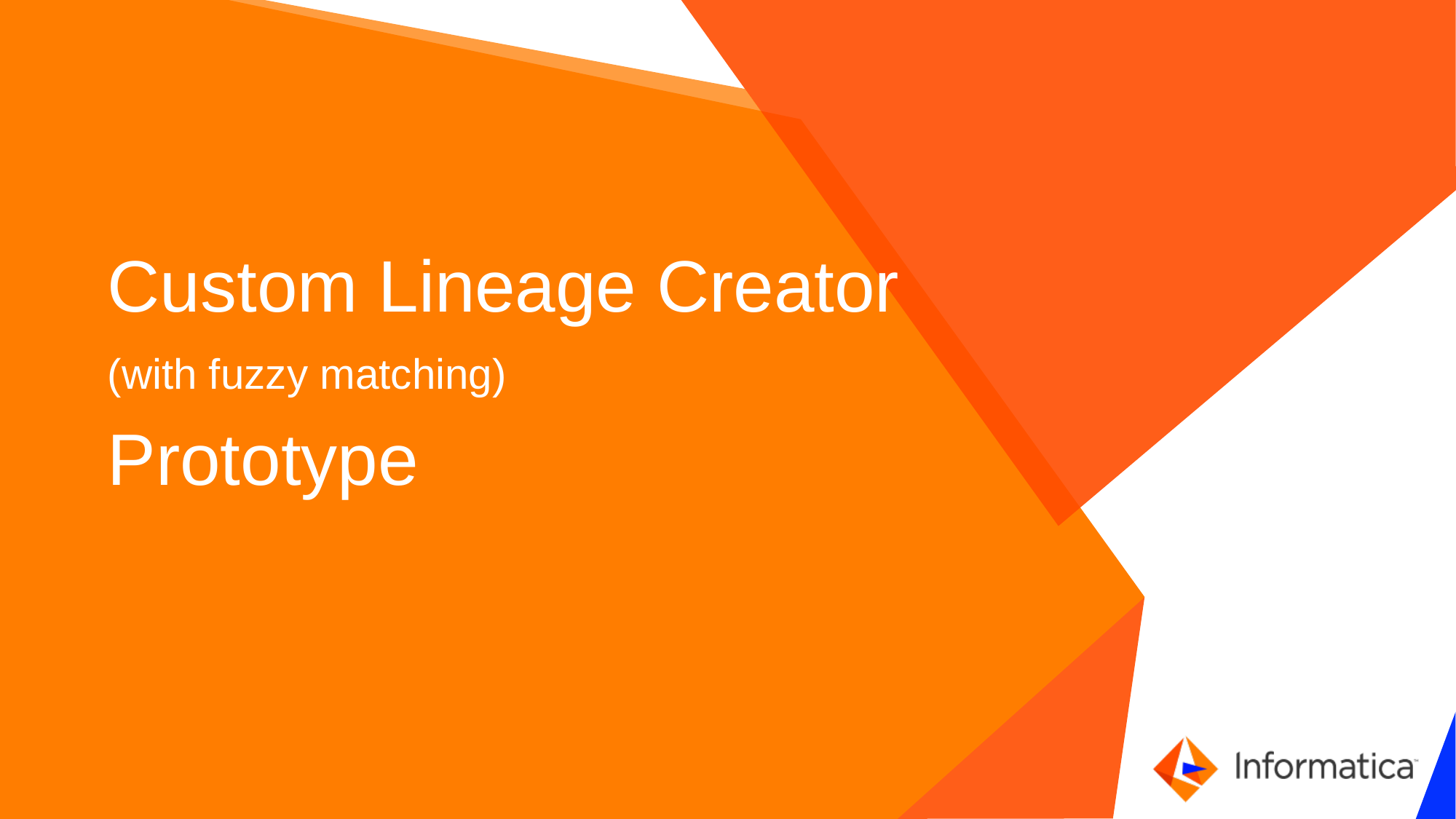

Custom Lineage Creator
(with fuzzy matching)
Prototype